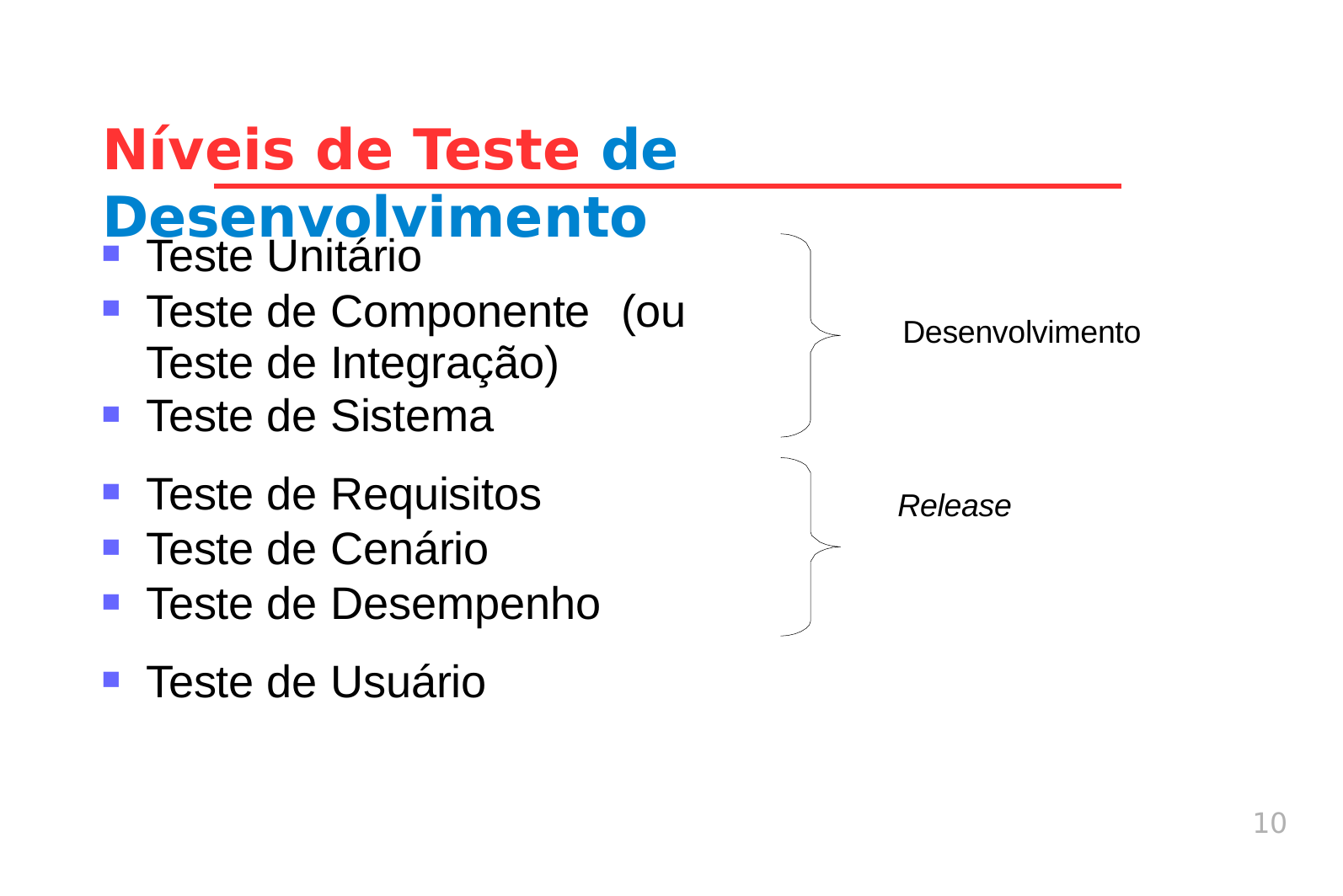

# Níveis de Teste de Desenvolvimento

■
■
Teste Unitário
Teste de Componente	(ou Teste de Integração)
Teste de Sistema
Teste de Requisitos Teste de Cenário Teste de Desempenho
Teste de Usuário

Desenvolvimento
■
■
■
■

Release
■
10